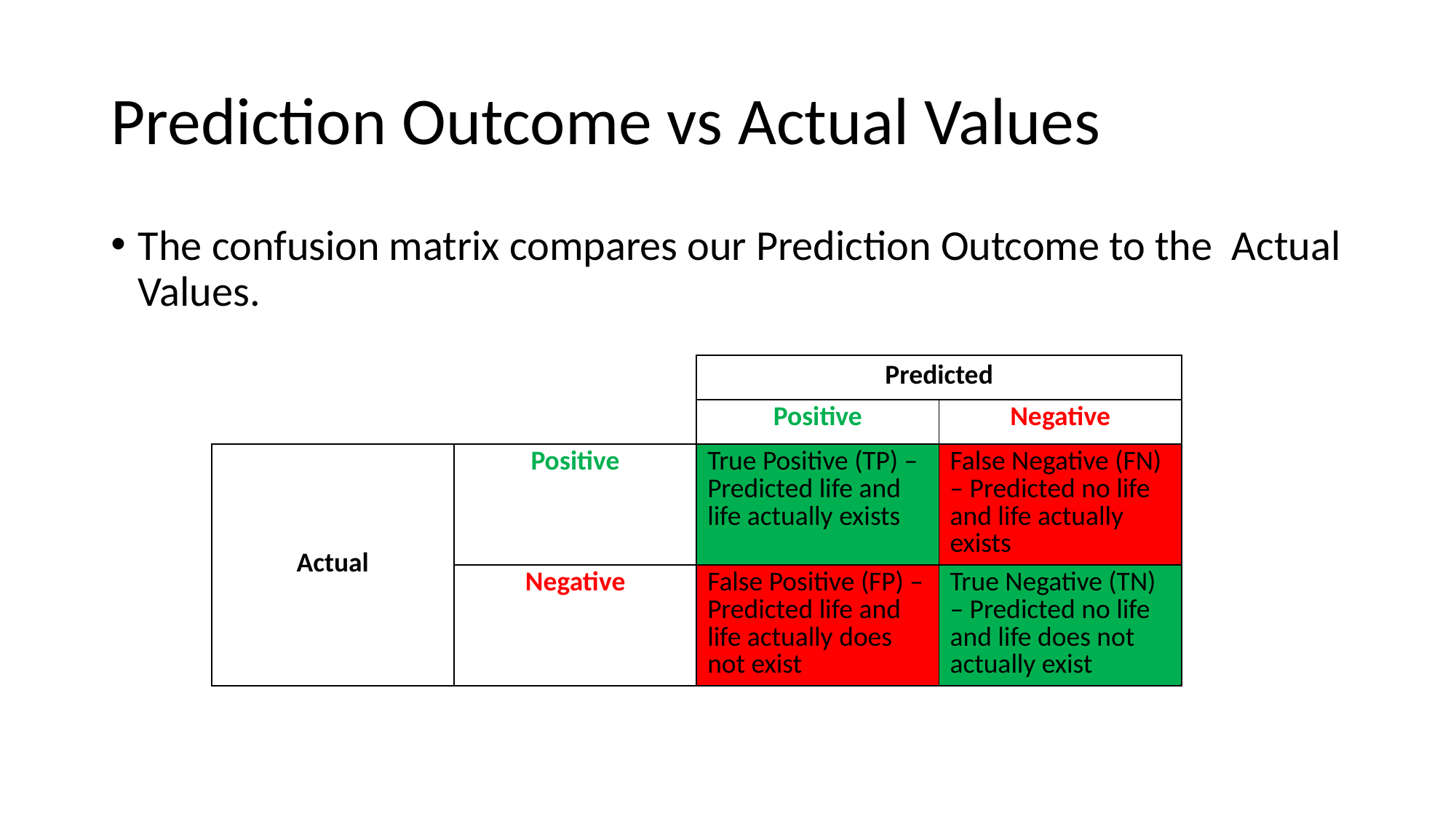

# Prediction Outcome vs Actual Values
The confusion matrix compares our Prediction Outcome to the  Actual Values.

|  |  | Predicted |  |
| --- | --- | --- | --- |
|  |  | Positive | Negative |
| Actual | Positive | True Positive (TP) – Predicted life and life actually exists | False Negative (FN) – Predicted no life and life actually exists |
|  | Negative | False Positive (FP) – Predicted life and life actually does not exist | True Negative (TN) – Predicted no life and life does not actually exist |